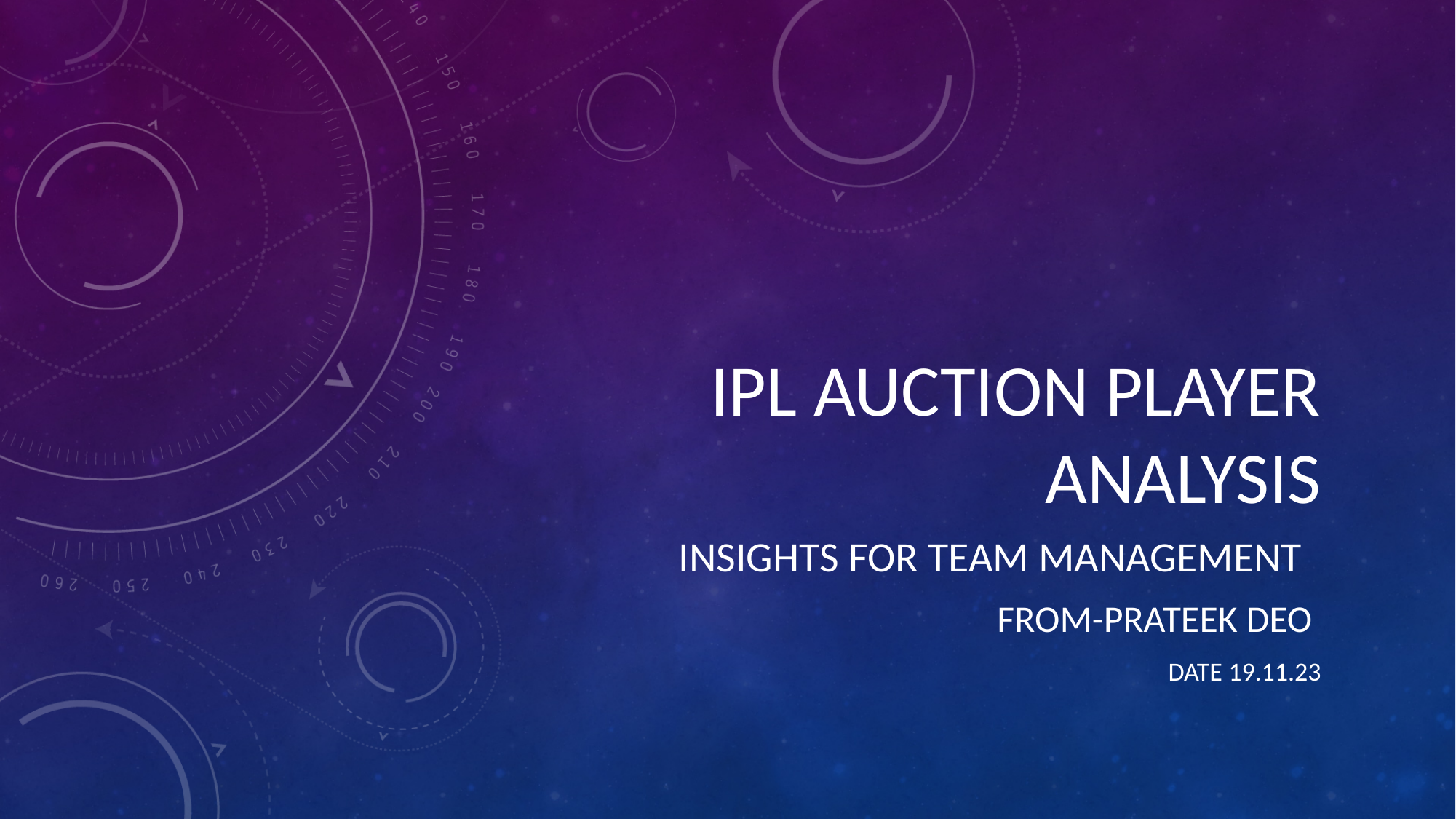

# IPL Auction Player Analysis
Insights for Team Management
From-PRATEEK DEO
DATE 19.11.23